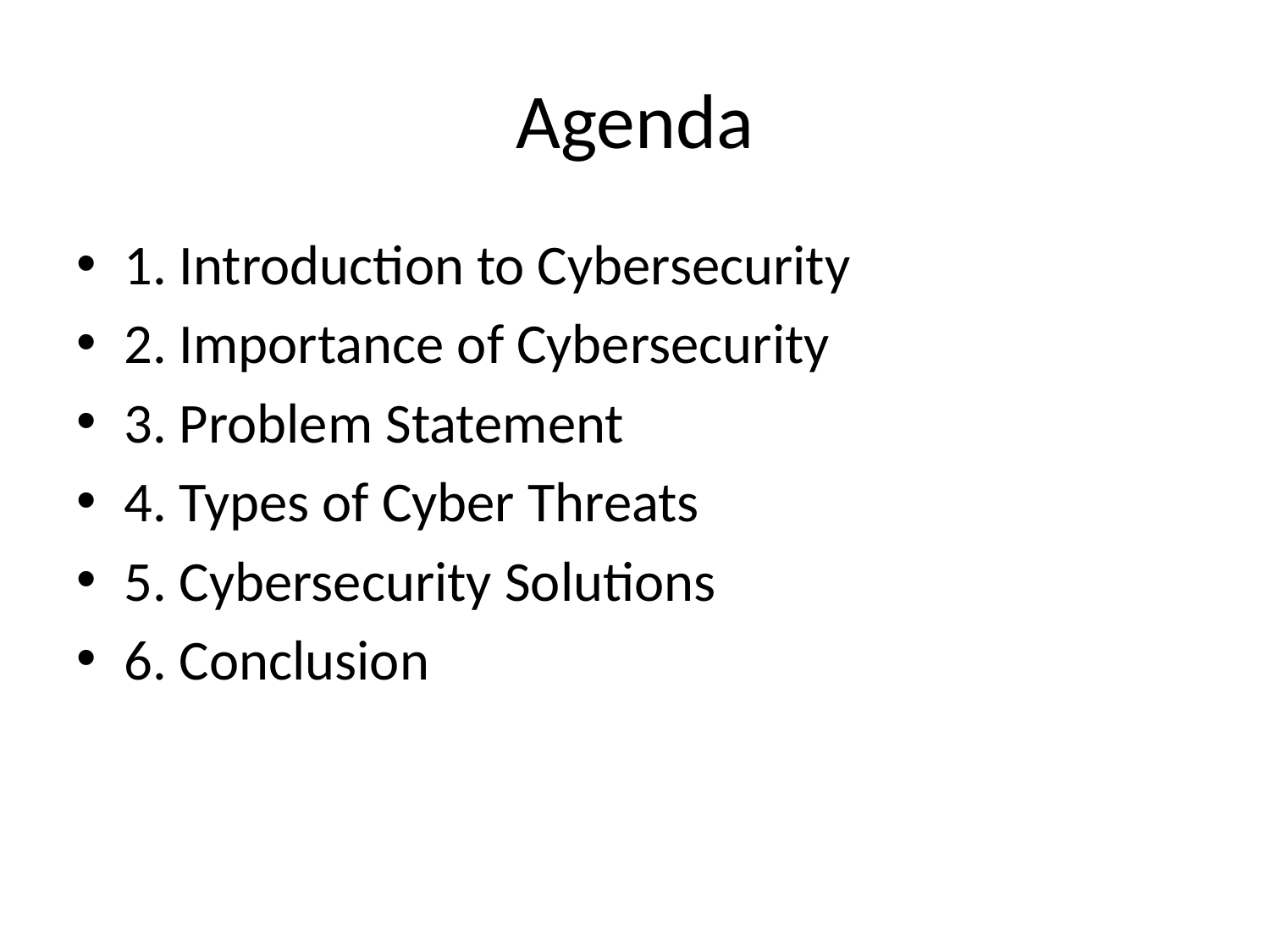

# Agenda
1. Introduction to Cybersecurity
2. Importance of Cybersecurity
3. Problem Statement
4. Types of Cyber Threats
5. Cybersecurity Solutions
6. Conclusion